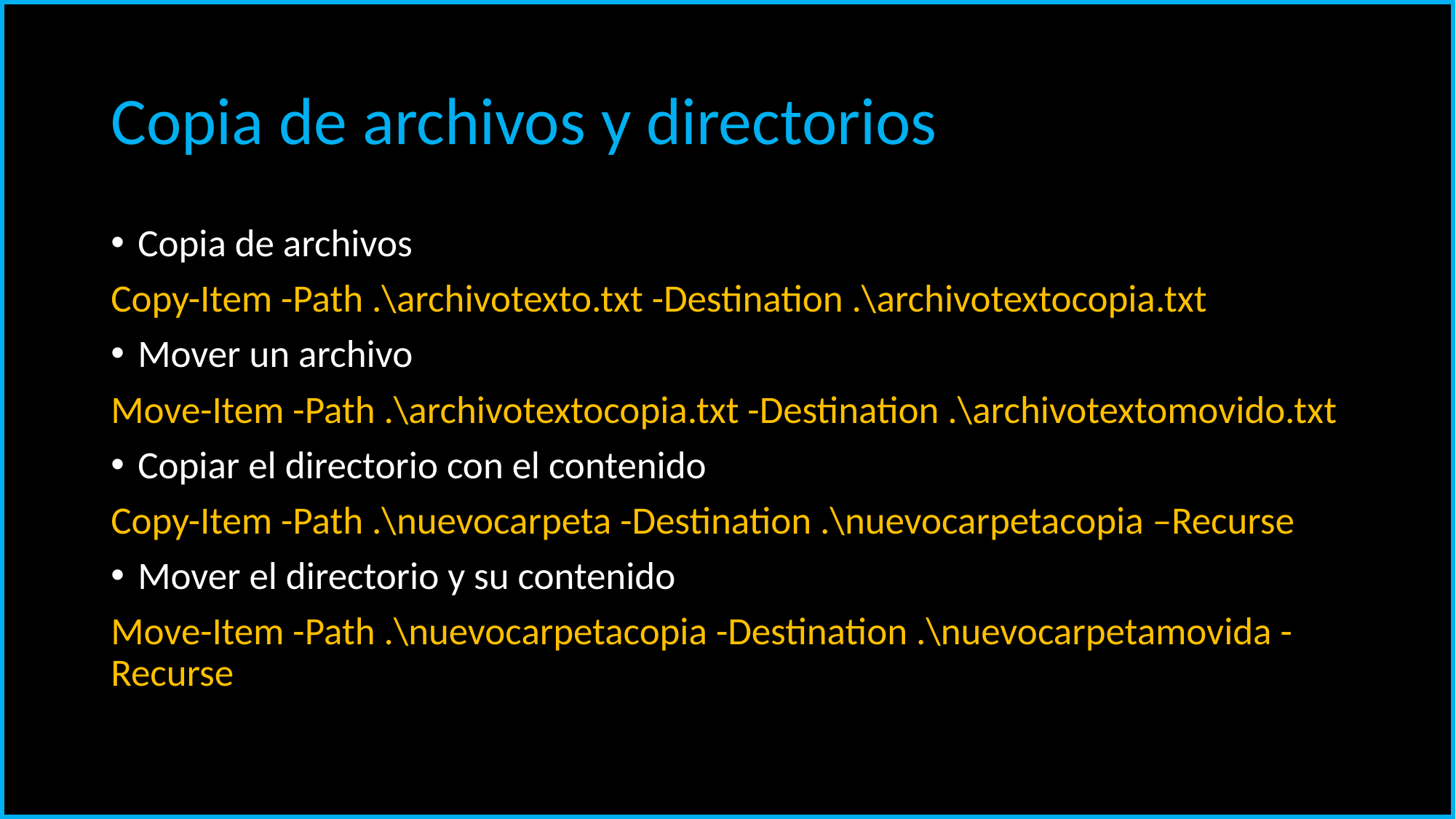

# Copia de archivos y directorios
Copia de archivos
Copy-Item -Path .\archivotexto.txt -Destination .\archivotextocopia.txt
Mover un archivo
Move-Item -Path .\archivotextocopia.txt -Destination .\archivotextomovido.txt
Copiar el directorio con el contenido
Copy-Item -Path .\nuevocarpeta -Destination .\nuevocarpetacopia –Recurse
Mover el directorio y su contenido
Move-Item -Path .\nuevocarpetacopia -Destination .\nuevocarpetamovida -Recurse